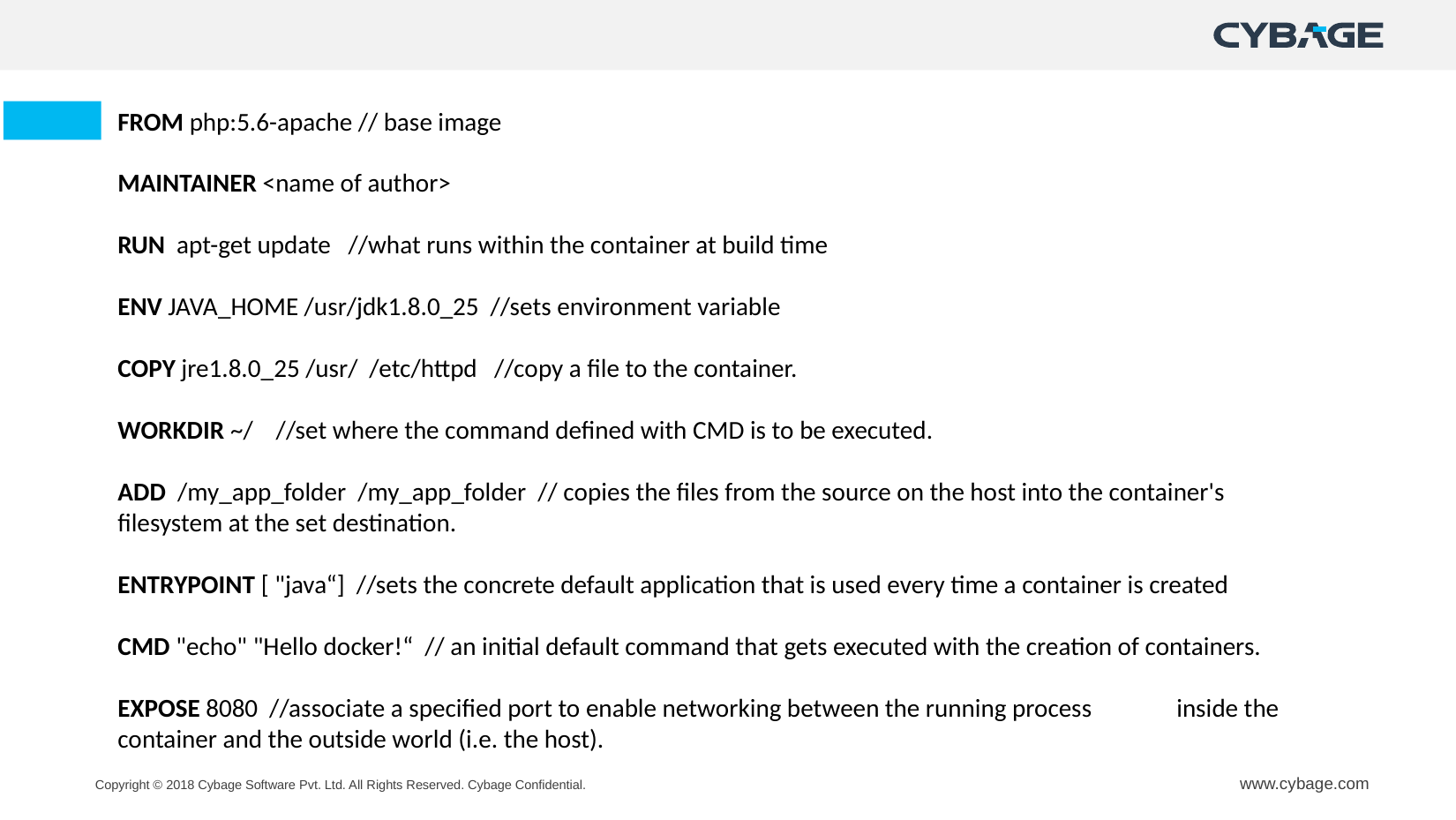

FROM php:5.6-apache // base image

MAINTAINER <name of author>

RUN  apt-get update   //what runs within the container at build time

ENV JAVA_HOME /usr/jdk1.8.0_25  //sets environment variable

COPY jre1.8.0_25 /usr/  /etc/httpd   //copy a file to the container.

WORKDIR ~/    //set where the command defined with CMD is to be executed.

ADD  /my_app_folder  /my_app_folder  // copies the files from the source on the host into the container's 	filesystem at the set destination.

ENTRYPOINT [ "java“]  //sets the concrete default application that is used every time a container is created

CMD "echo" "Hello docker!“  // an initial default command that gets executed with the creation of containers.

EXPOSE 8080  //associate a specified port to enable networking between the running process 	inside the container and the outside world (i.e. the host).